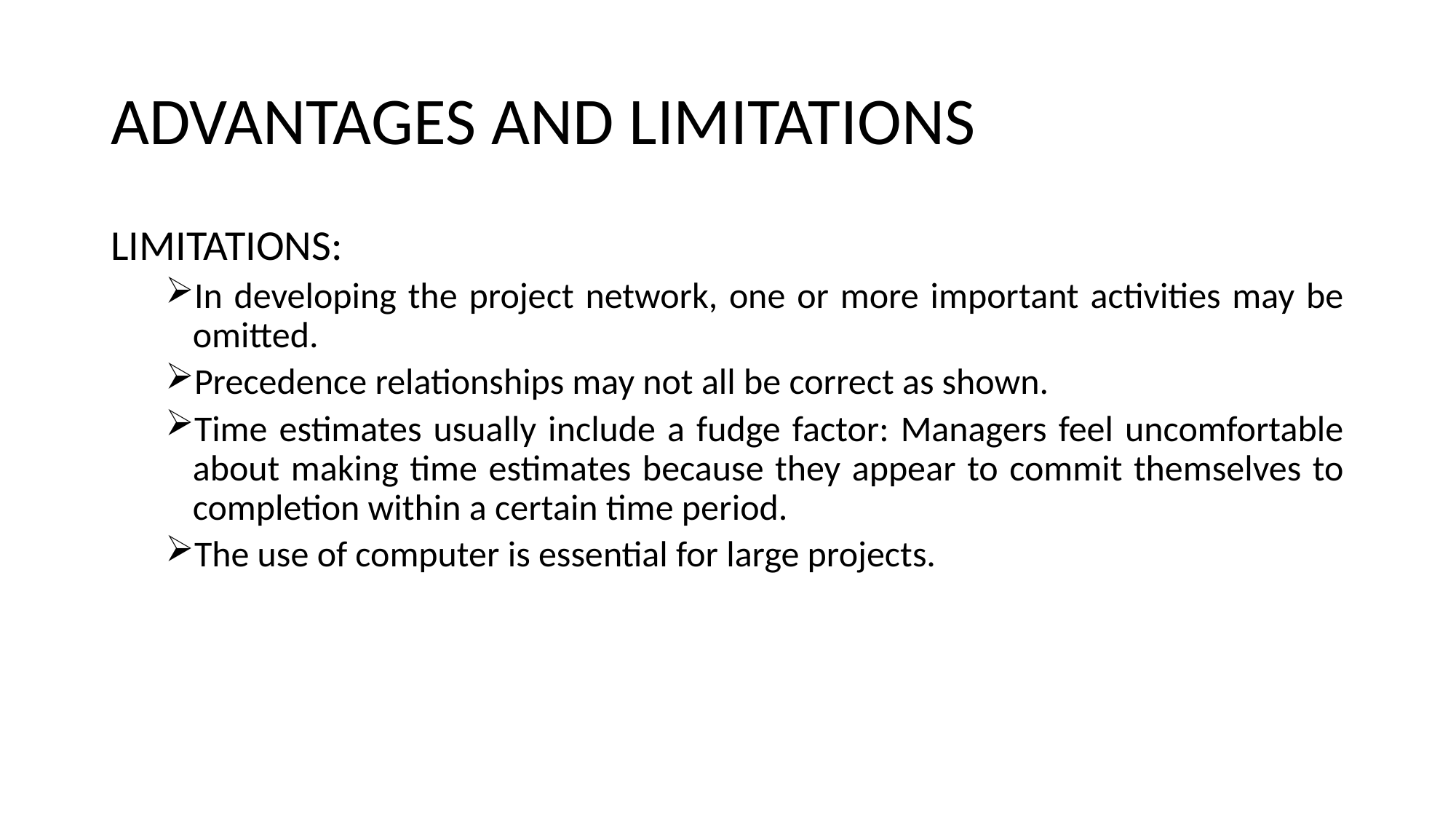

# ADVANTAGES AND LIMITATIONS
LIMITATIONS:
In developing the project network, one or more important activities may be omitted.
Precedence relationships may not all be correct as shown.
Time estimates usually include a fudge factor: Managers feel uncomfortable about making time estimates because they appear to commit themselves to completion within a certain time period.
The use of computer is essential for large projects.